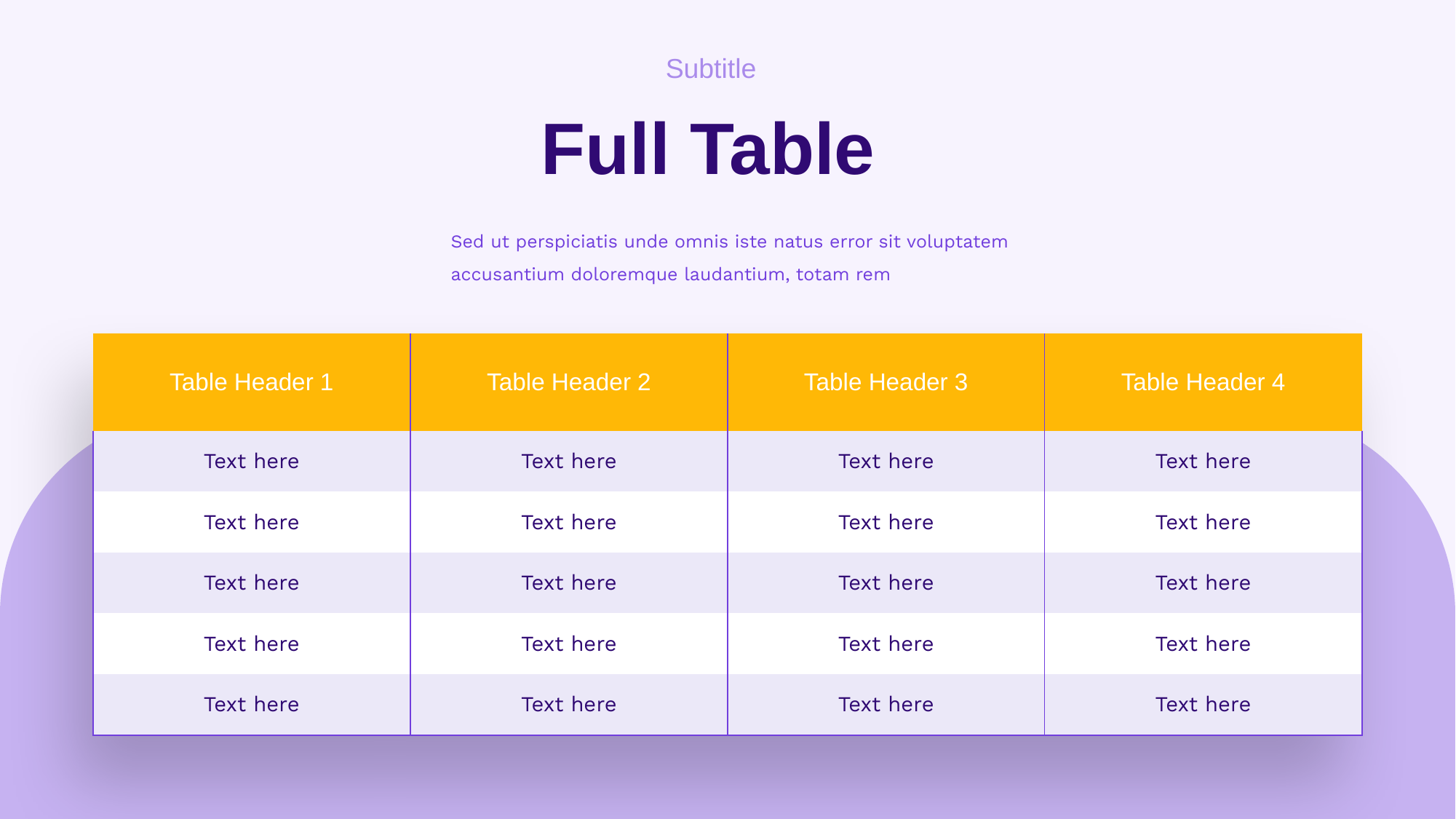

Subtitle
Full Table
Sed ut perspiciatis unde omnis iste natus error sit voluptatem accusantium doloremque laudantium, totam rem
| Table Header 1 | Table Header 2 | Table Header 3 | Table Header 4 |
| --- | --- | --- | --- |
| Text here | Text here | Text here | Text here |
| Text here | Text here | Text here | Text here |
| Text here | Text here | Text here | Text here |
| Text here | Text here | Text here | Text here |
| Text here | Text here | Text here | Text here |